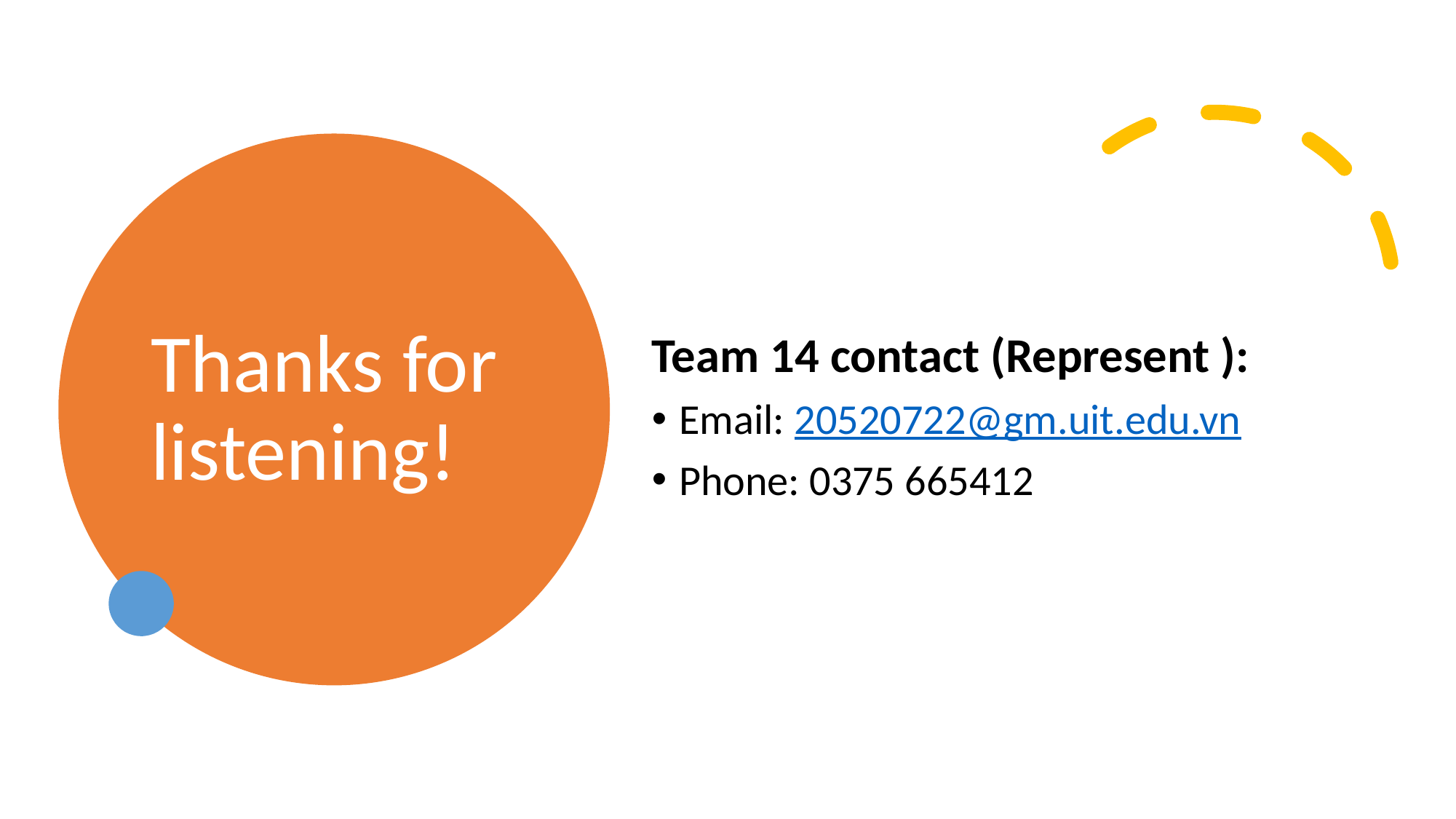

# Thanks for listening!
Team 14 contact (Represent ):
Email: 20520722@gm.uit.edu.vn
Phone: 0375 665412